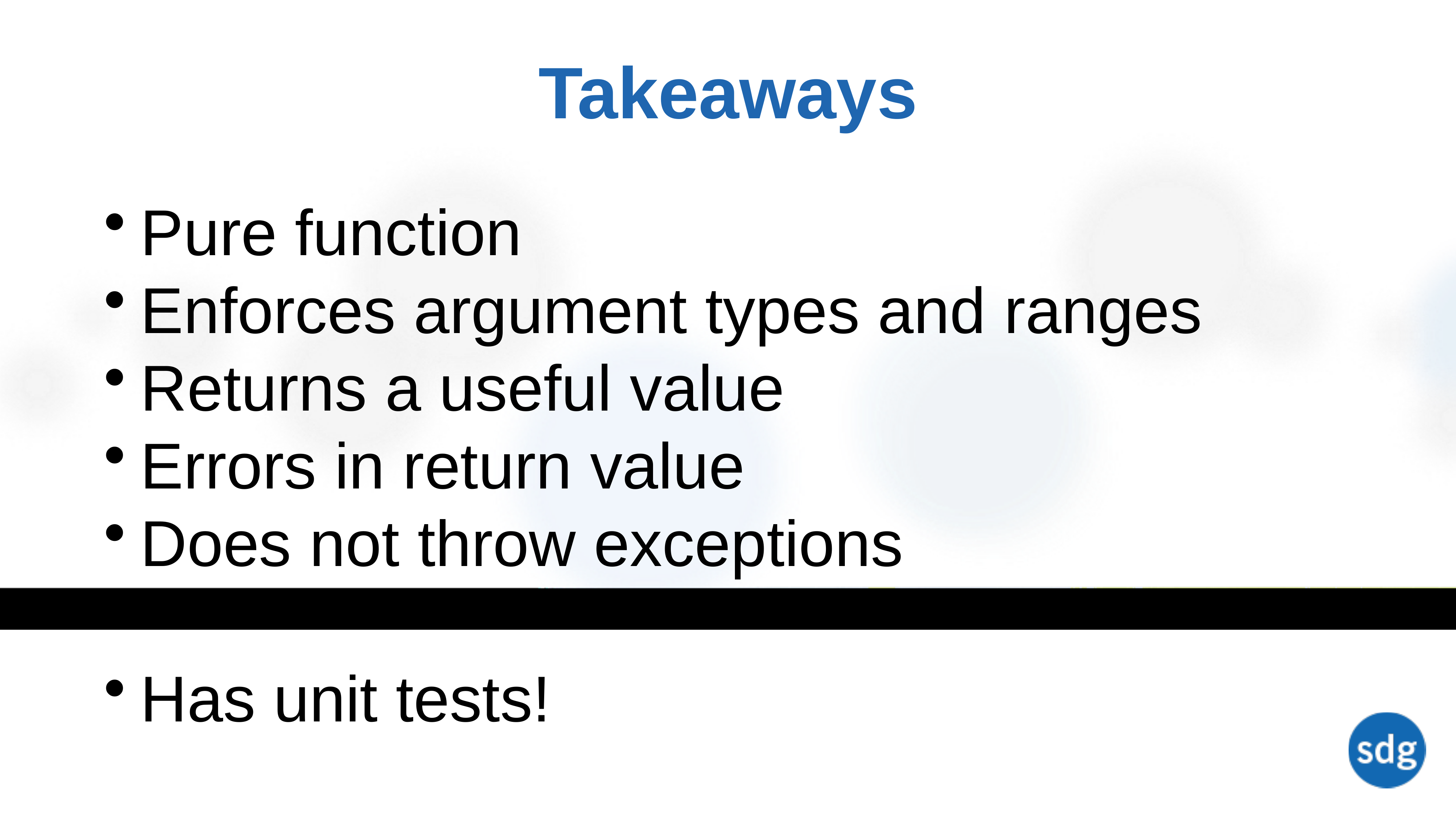

# Takeaways
Pure function
Enforces argument types and ranges
Returns a useful value
Errors in return value
Does not throw exceptions

Has unit tests!